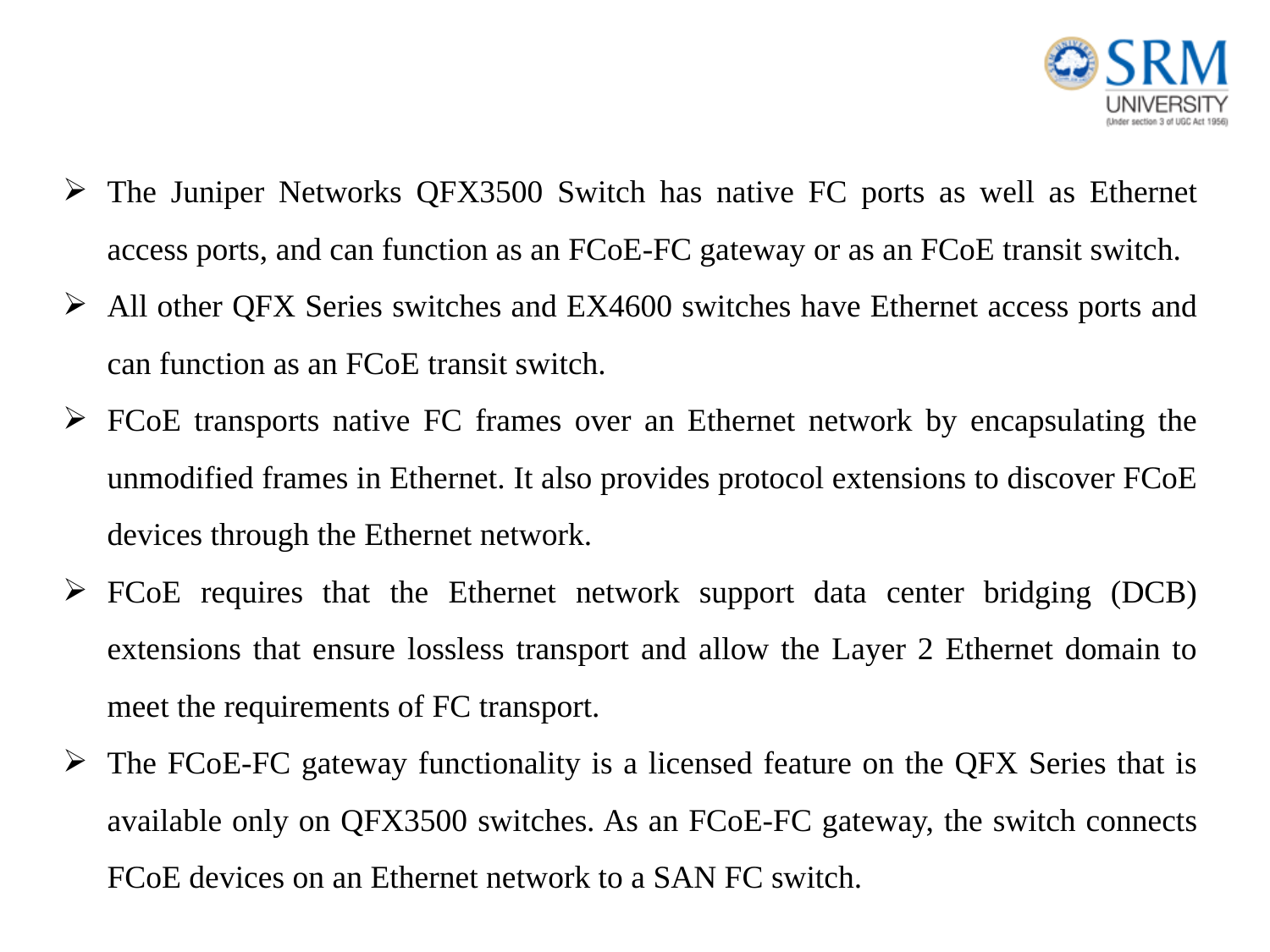

The Juniper Networks QFX3500 Switch has native FC ports as well as Ethernet access ports, and can function as an FCoE-FC gateway or as an FCoE transit switch.
All other QFX Series switches and EX4600 switches have Ethernet access ports and can function as an FCoE transit switch.
FCoE transports native FC frames over an Ethernet network by encapsulating the unmodified frames in Ethernet. It also provides protocol extensions to discover FCoE devices through the Ethernet network.
FCoE requires that the Ethernet network support data center bridging (DCB) extensions that ensure lossless transport and allow the Layer 2 Ethernet domain to meet the requirements of FC transport.
The FCoE-FC gateway functionality is a licensed feature on the QFX Series that is available only on QFX3500 switches. As an FCoE-FC gateway, the switch connects FCoE devices on an Ethernet network to a SAN FC switch.